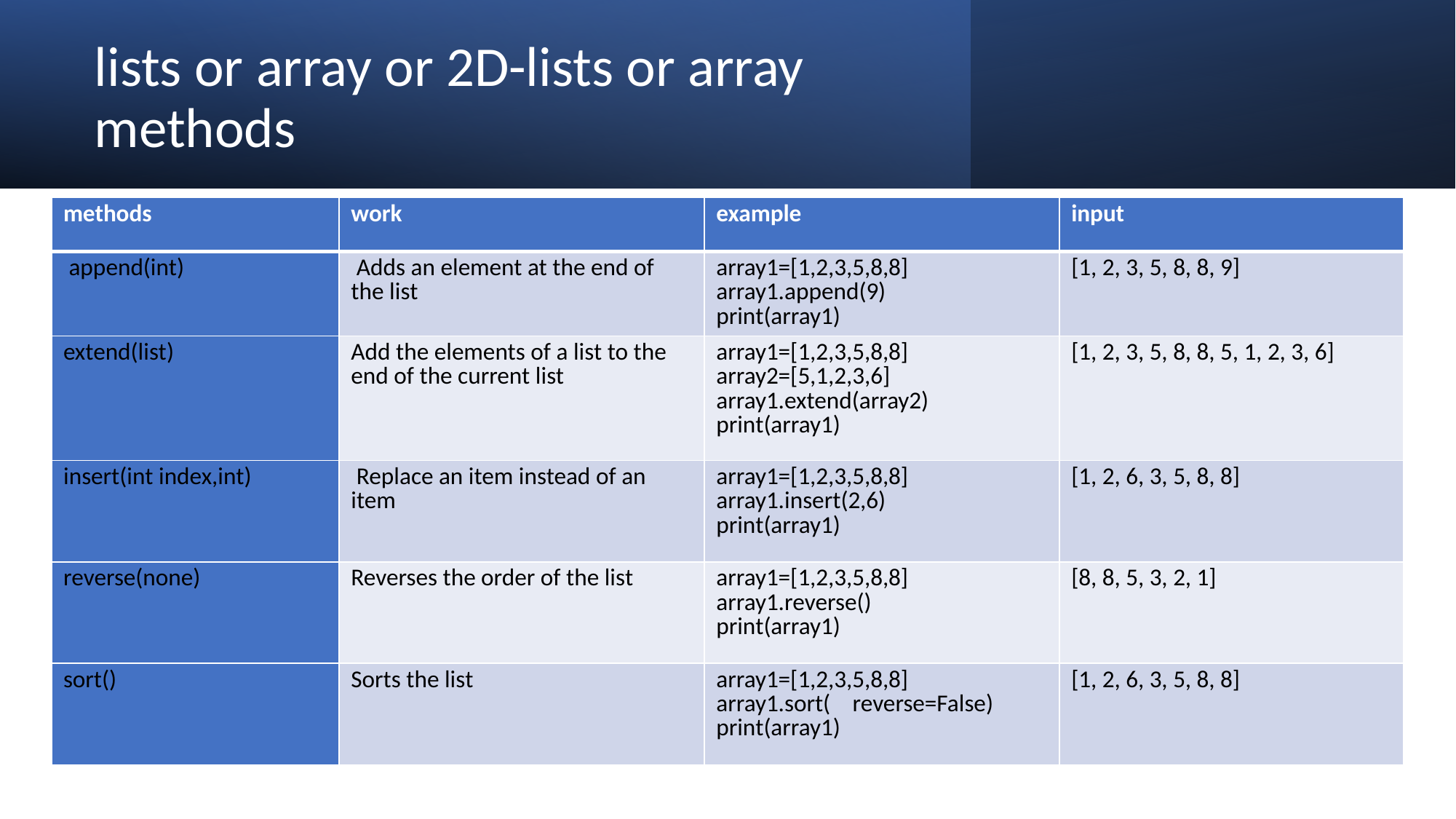

lists or array or 2D-lists or array methods
| methods | work | example | input |
| --- | --- | --- | --- |
| append(int) | Adds an element at the end of the list | array1=[1,2,3,5,8,8] array1.append(9) print(array1) | [1, 2, 3, 5, 8, 8, 9] |
| extend(list) | Add the elements of a list to the end of the current list | array1=[1,2,3,5,8,8] array2=[5,1,2,3,6] array1.extend(array2) print(array1) | [1, 2, 3, 5, 8, 8, 5, 1, 2, 3, 6] |
| insert(int index,int) | Replace an item instead of an item | array1=[1,2,3,5,8,8] array1.insert(2,6) print(array1) | [1, 2, 6, 3, 5, 8, 8] |
| reverse(none) | Reverses the order of the list | array1=[1,2,3,5,8,8] array1.reverse() print(array1) | [8, 8, 5, 3, 2, 1] |
| sort() | Sorts the list | array1=[1,2,3,5,8,8] array1.sort(    reverse=False) print(array1) | [1, 2, 6, 3, 5, 8, 8] |